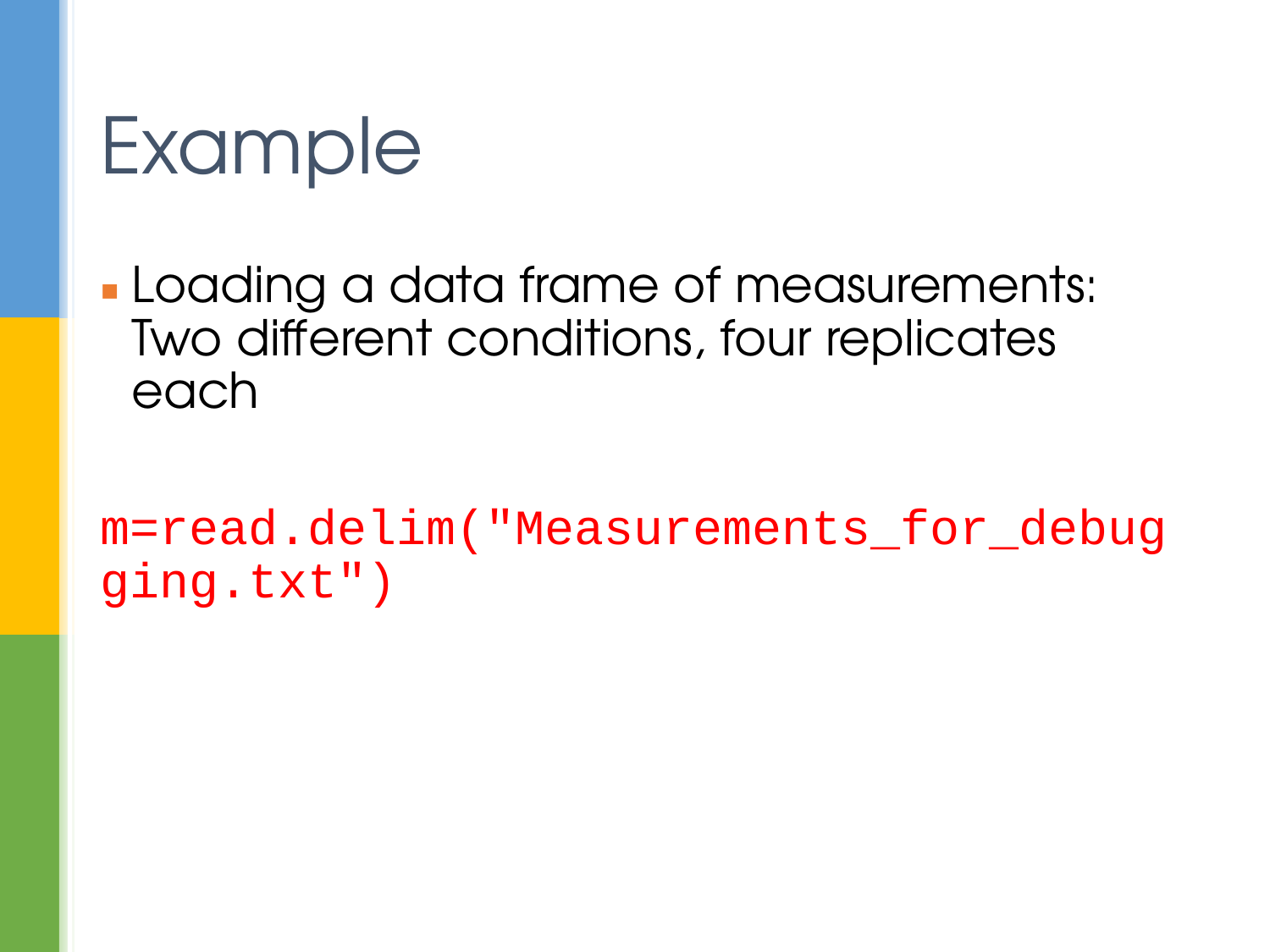

# Example
Loading a data frame of measurements: Two different conditions, four replicates each

m=read.delim("Measurements_for_debugging.txt")